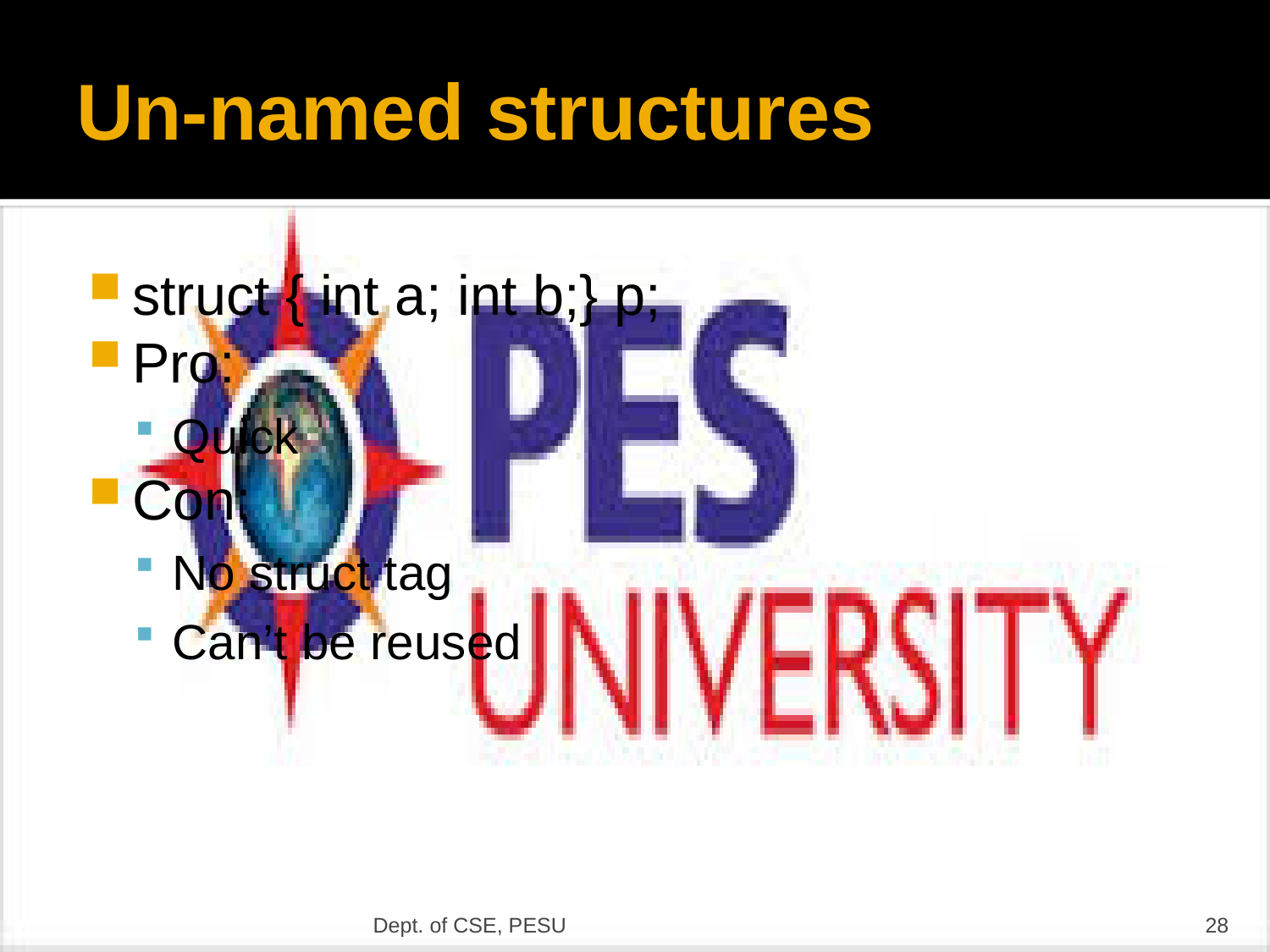

# Un-named structures
struct { int a; int b;} p;
Pro:
Quick
Con:
No struct tag
Can’t be reused

Dept. of CSE, PESU
28